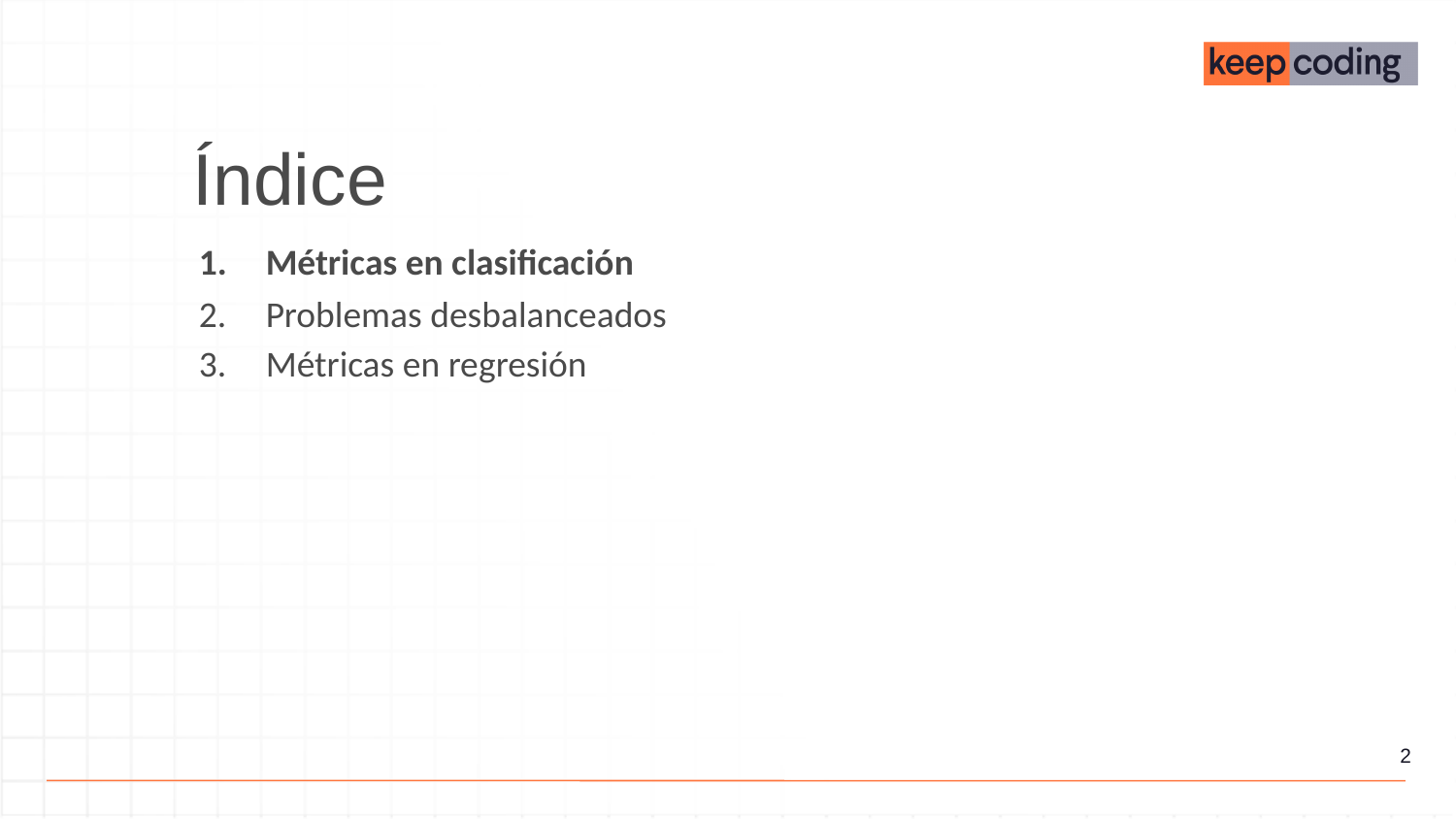

Índice
Métricas en clasificación
Problemas desbalanceados
Métricas en regresión
2